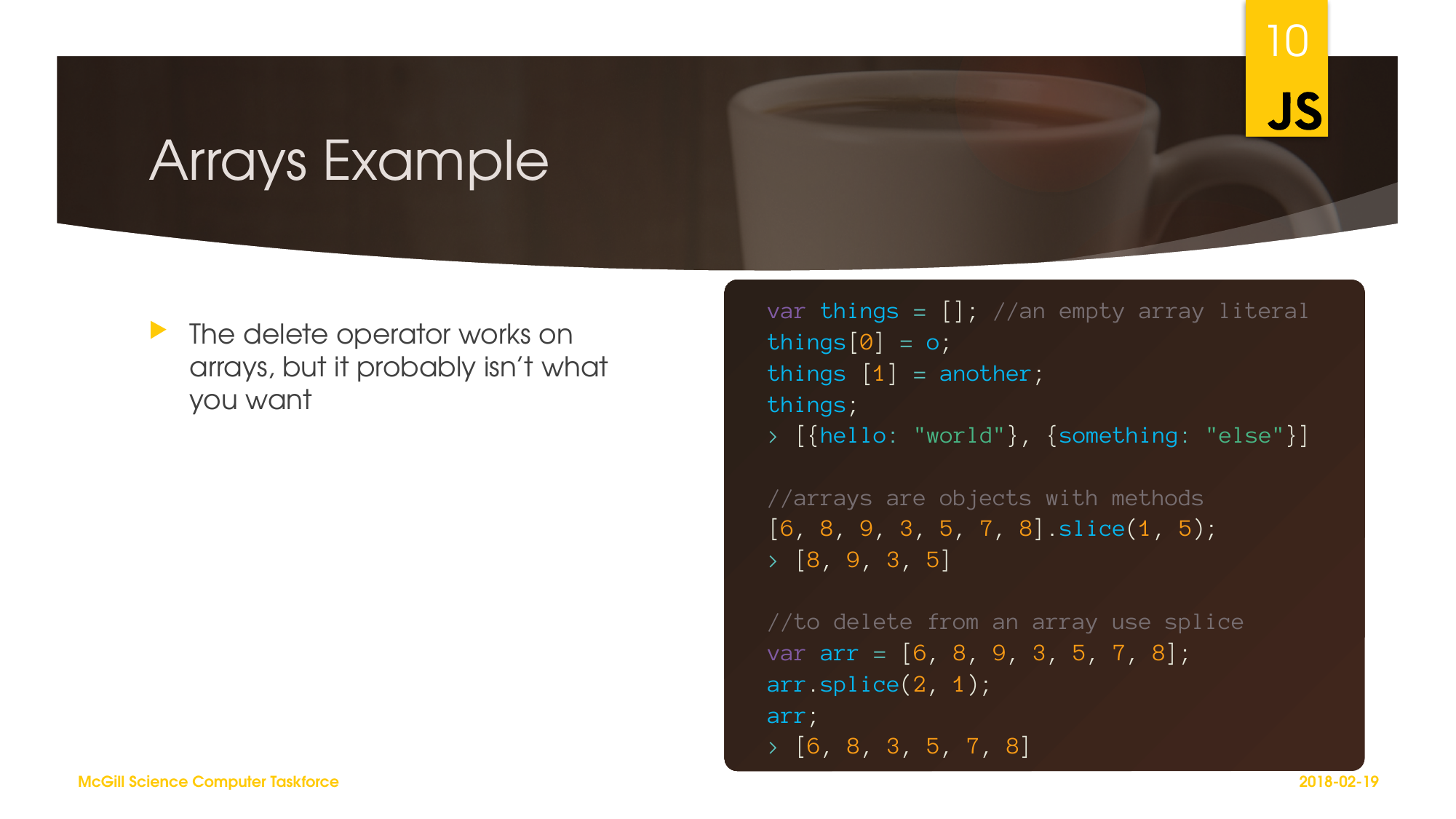

10
# Arrays Example

var things = []; //an empty array literal
things[0] = o;
things [1] = another;
things;
> [{hello: "world"}, {something: "else"}]

//arrays are objects with methods
[6, 8, 9, 3, 5, 7, 8].slice(1, 5);
> [8, 9, 3, 5]

//to delete from an array use splice
var arr = [6, 8, 9, 3, 5, 7, 8];
arr.splice(2, 1);
arr;
> [6, 8, 3, 5, 7, 8]
The delete operator works on arrays, but it probably isn’t what you want
McGill Science Computer Taskforce
2018-02-19